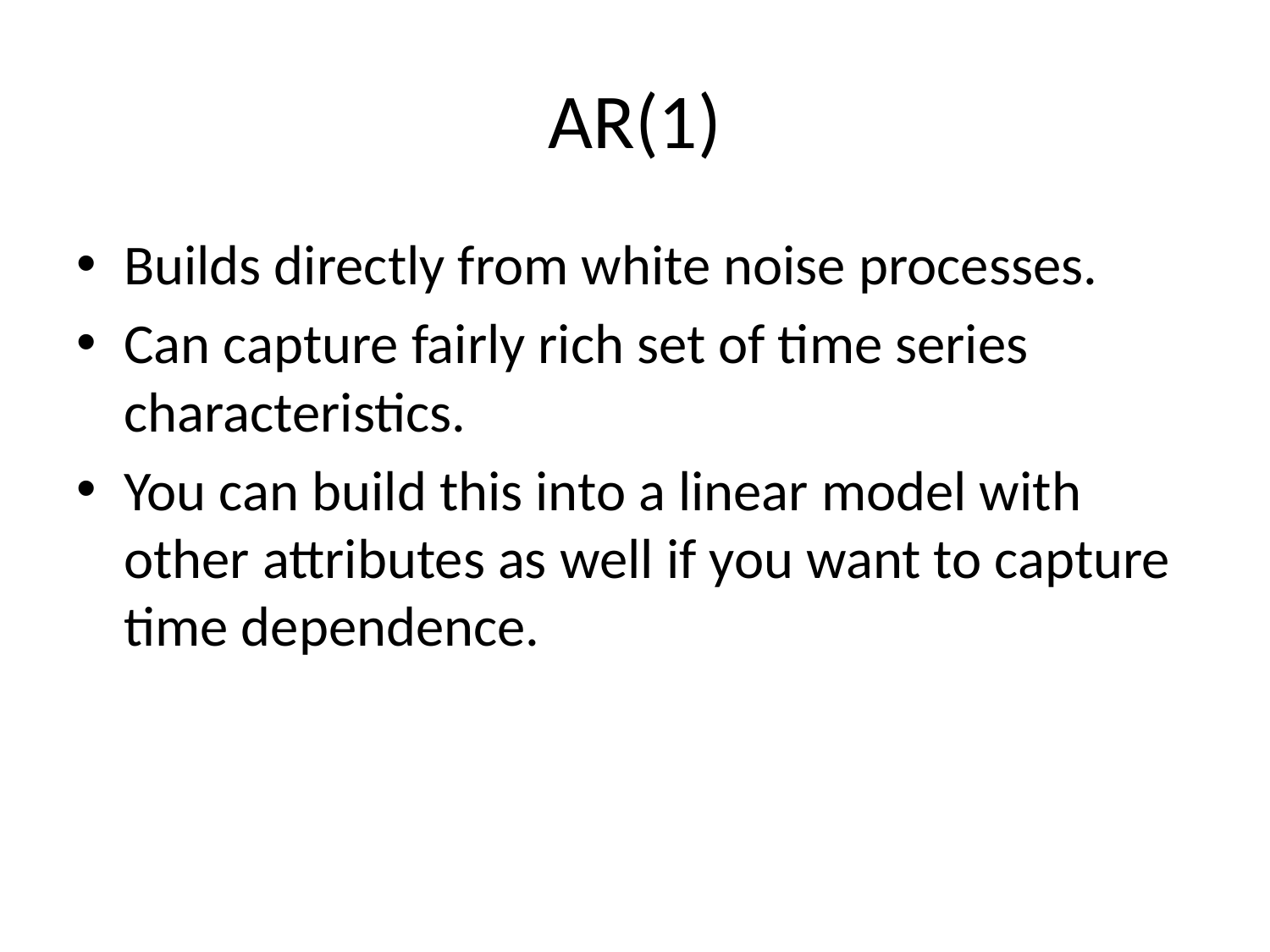

# AR(1)
Builds directly from white noise processes.
Can capture fairly rich set of time series characteristics.
You can build this into a linear model with other attributes as well if you want to capture time dependence.